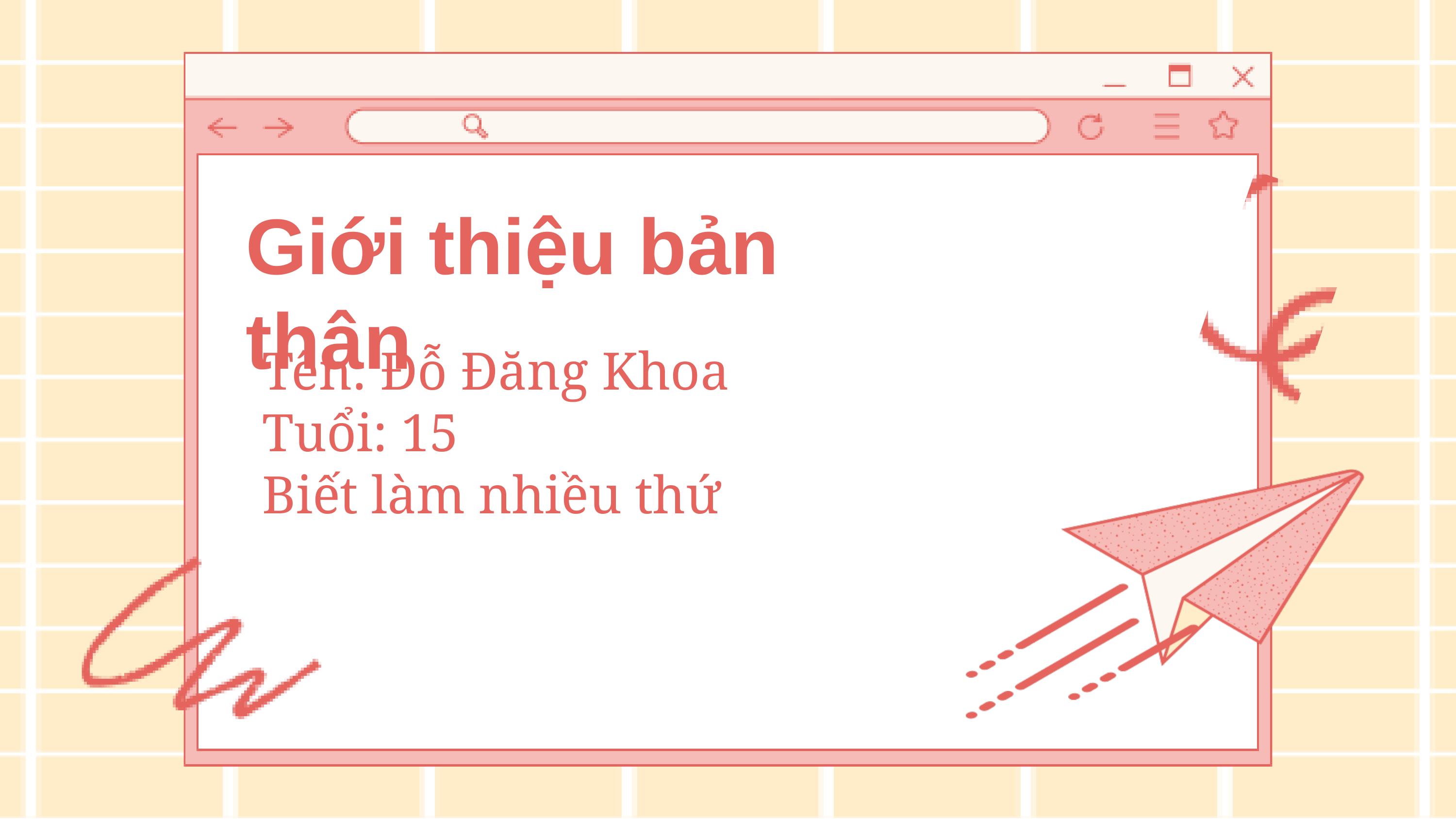

Giới thiệu bản thân
Tên: Đỗ Đăng Khoa
Tuổi: 15
Biết làm nhiều thứ